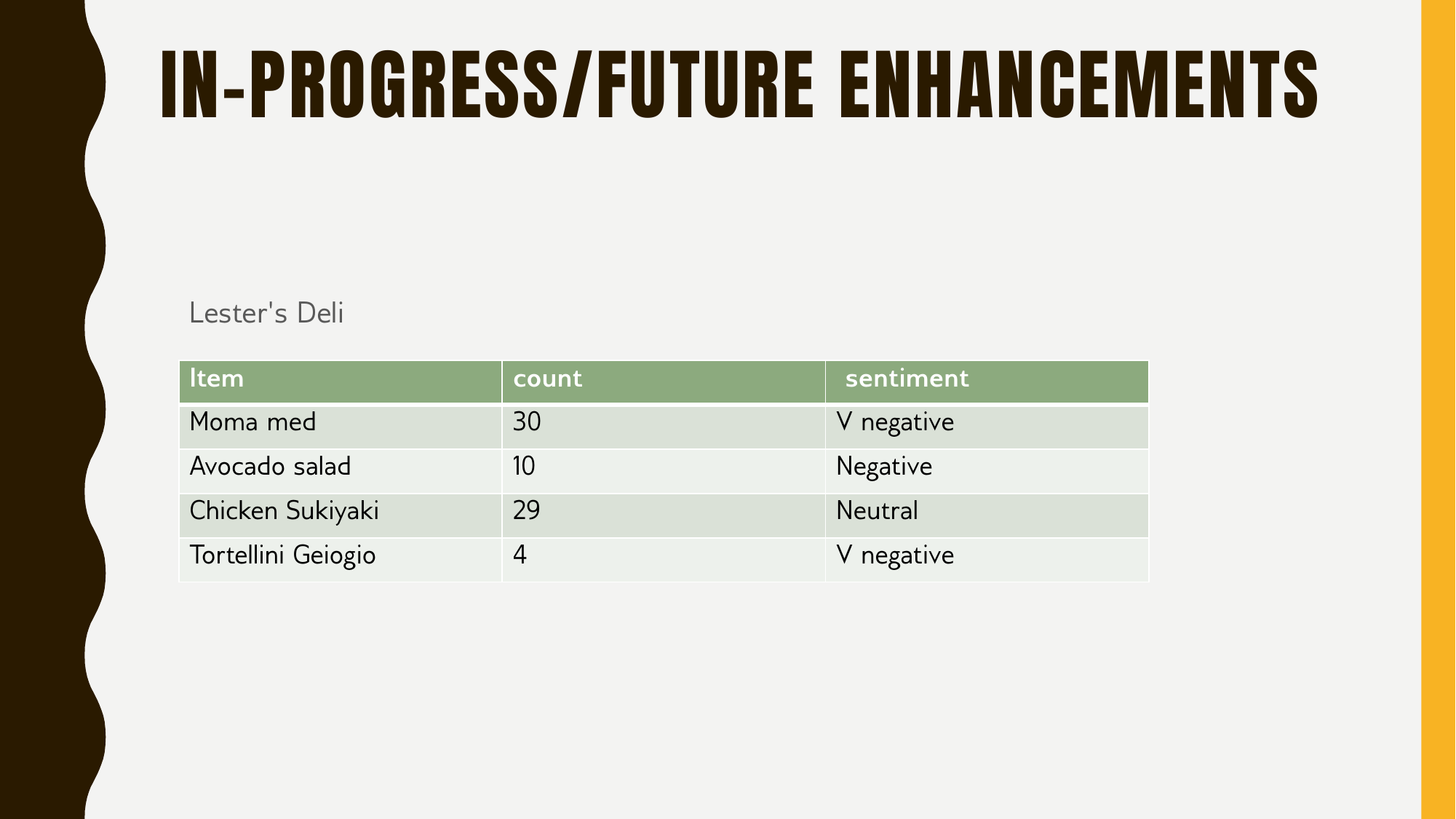

# IN-PROGRESS/FUTURE enhancements
Lester's Deli
| Item | count | sentiment |
| --- | --- | --- |
| Moma med | 30 | V negative |
| Avocado salad | 10 | Negative |
| Chicken Sukiyaki | 29 | Neutral |
| Tortellini Geiogio | 4 | V negative |